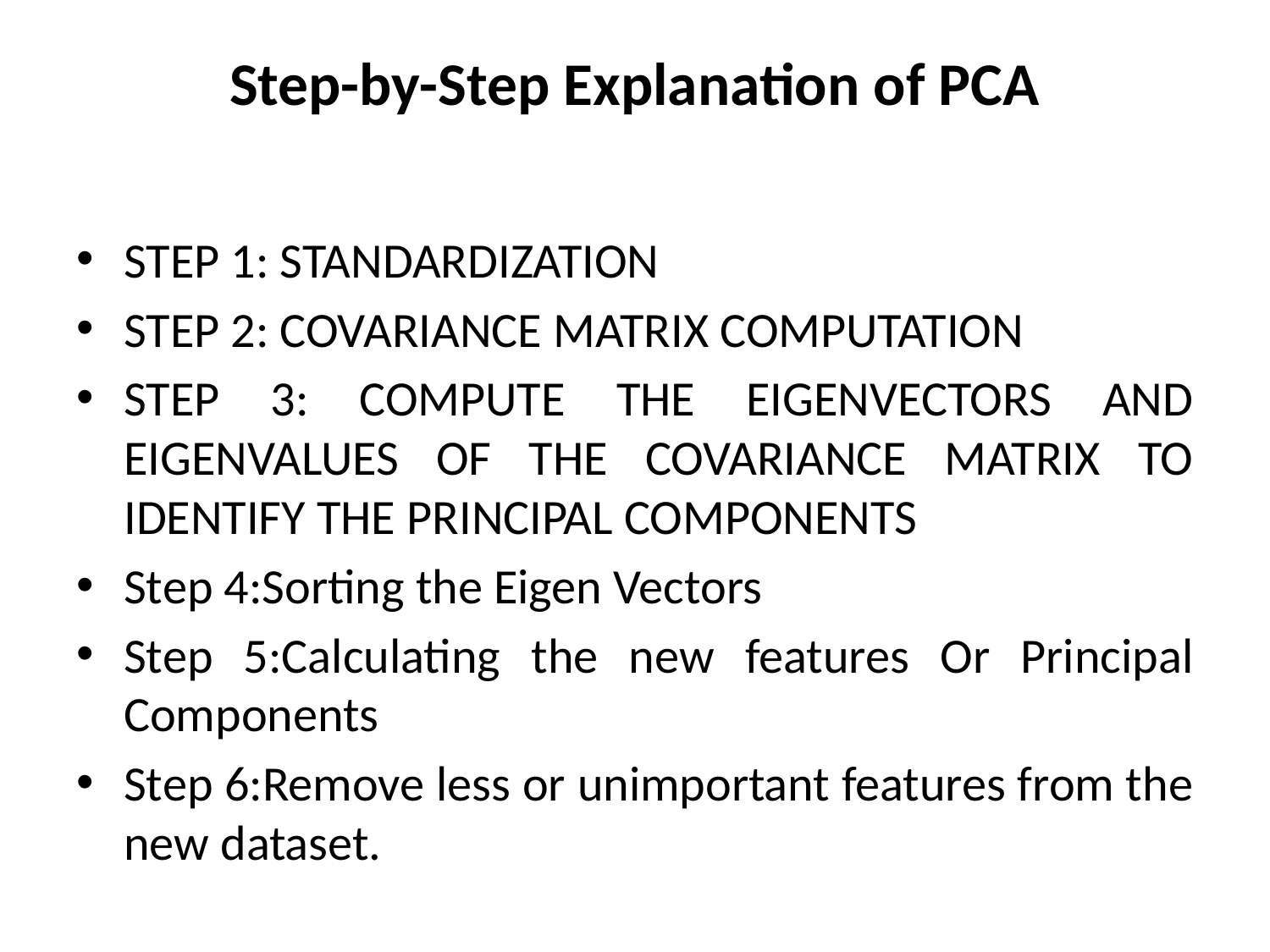

# Step-by-Step Explanation of PCA
STEP 1: STANDARDIZATION
STEP 2: COVARIANCE MATRIX COMPUTATION
STEP 3: COMPUTE THE EIGENVECTORS AND EIGENVALUES OF THE COVARIANCE MATRIX TO IDENTIFY THE PRINCIPAL COMPONENTS
Step 4:Sorting the Eigen Vectors
Step 5:Calculating the new features Or Principal Components
Step 6:Remove less or unimportant features from the new dataset.